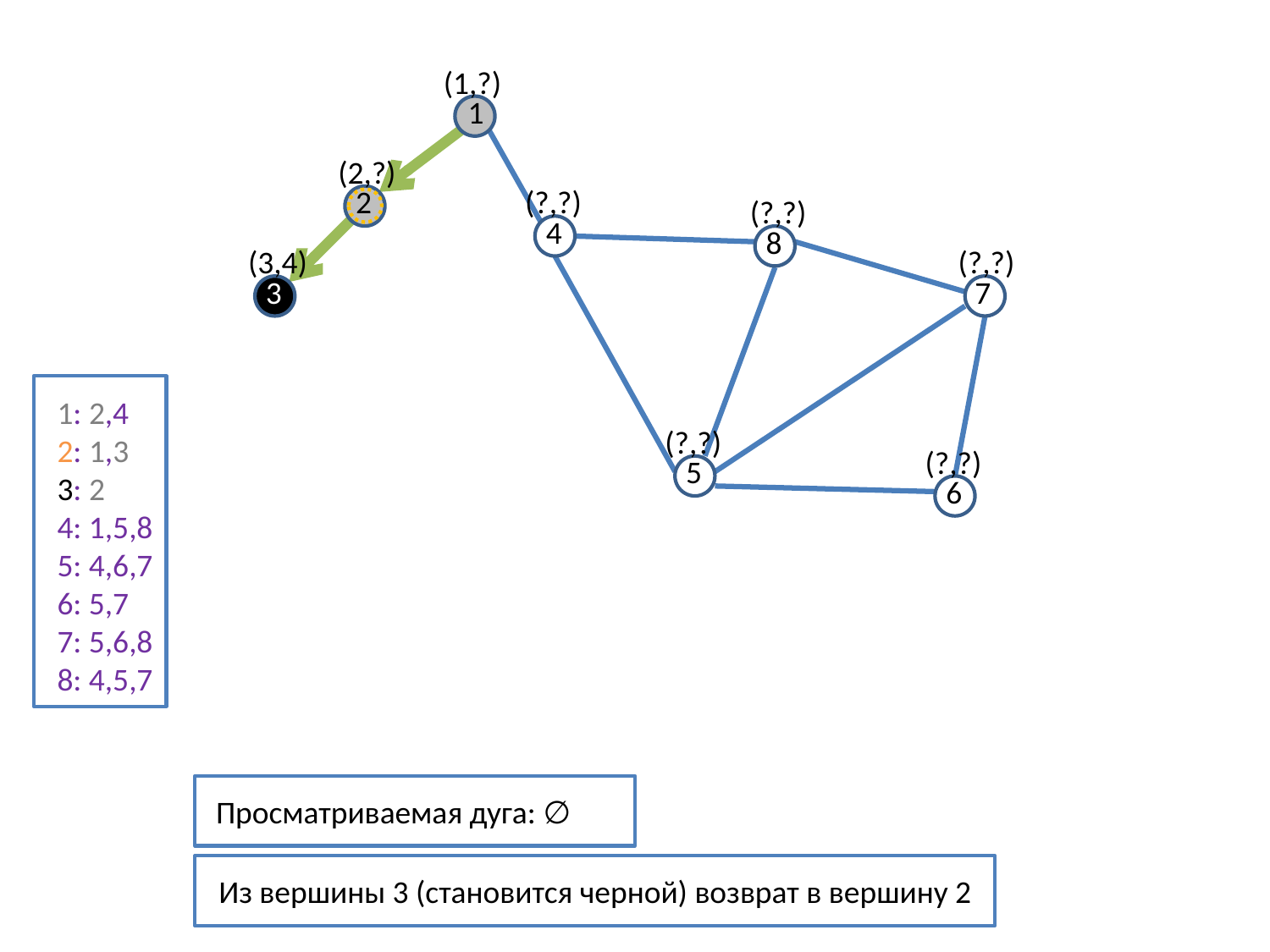

(1,?)
1

(2,?)
2
(?,?)

(?,?)

4

8

(3,4)
(?,?)
3
7

1: 2,4
2: 1,3
3: 2
4: 1,5,8
5: 4,6,7
6: 5,7
7: 5,6,8
8: 4,5,7
(?,?)
(?,?)
5

6

Просматриваемая дуга: ∅

Из вершины 3 (становится черной) возврат в вершину 2